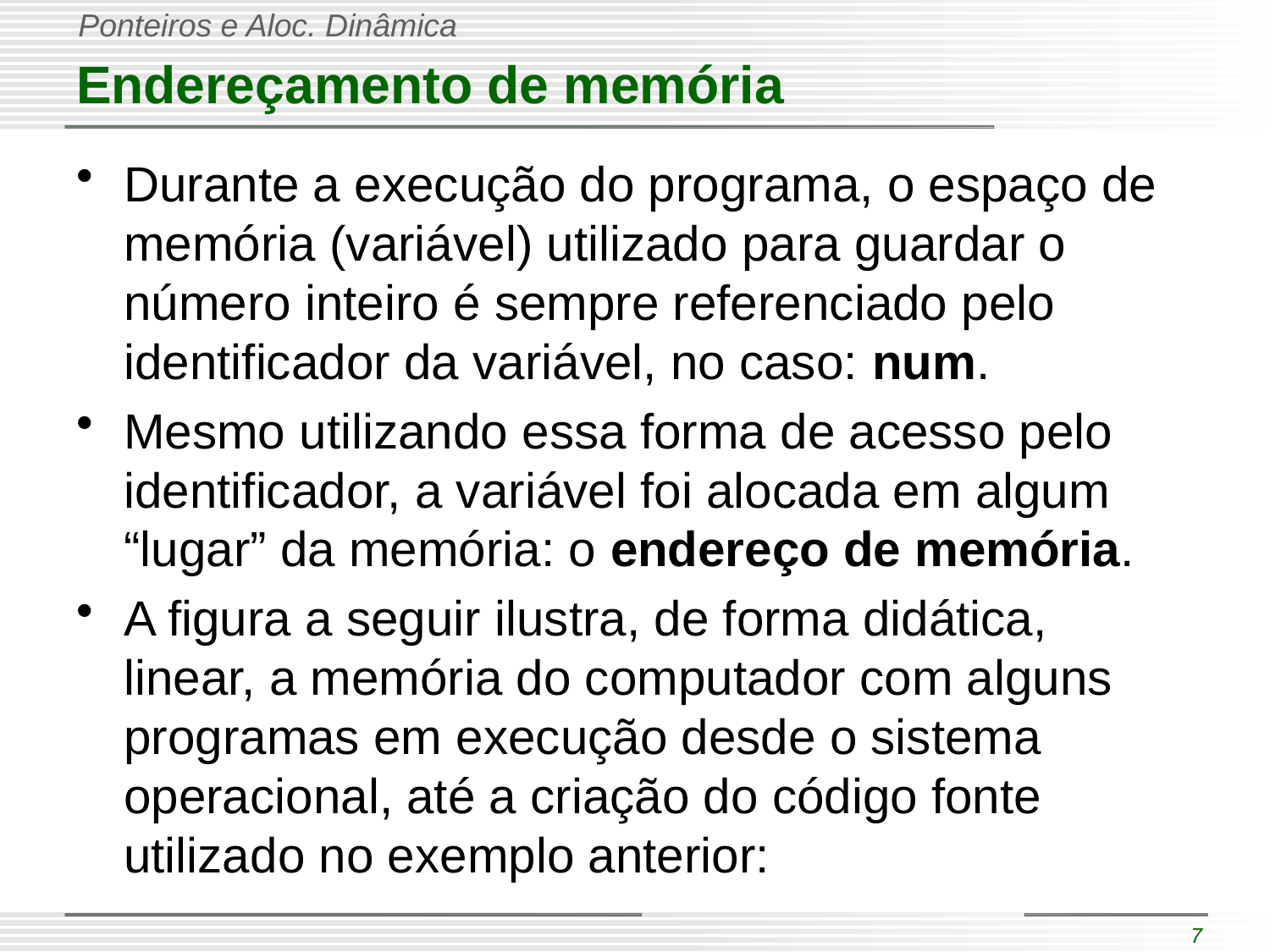

# Endereçamento de memória
Durante a execução do programa, o espaço de memória (variável) utilizado para guardar o número inteiro é sempre referenciado pelo identificador da variável, no caso: num.
Mesmo utilizando essa forma de acesso pelo identificador, a variável foi alocada em algum “lugar” da memória: o endereço de memória.
A figura a seguir ilustra, de forma didática, linear, a memória do computador com alguns programas em execução desde o sistema operacional, até a criação do código fonte utilizado no exemplo anterior: